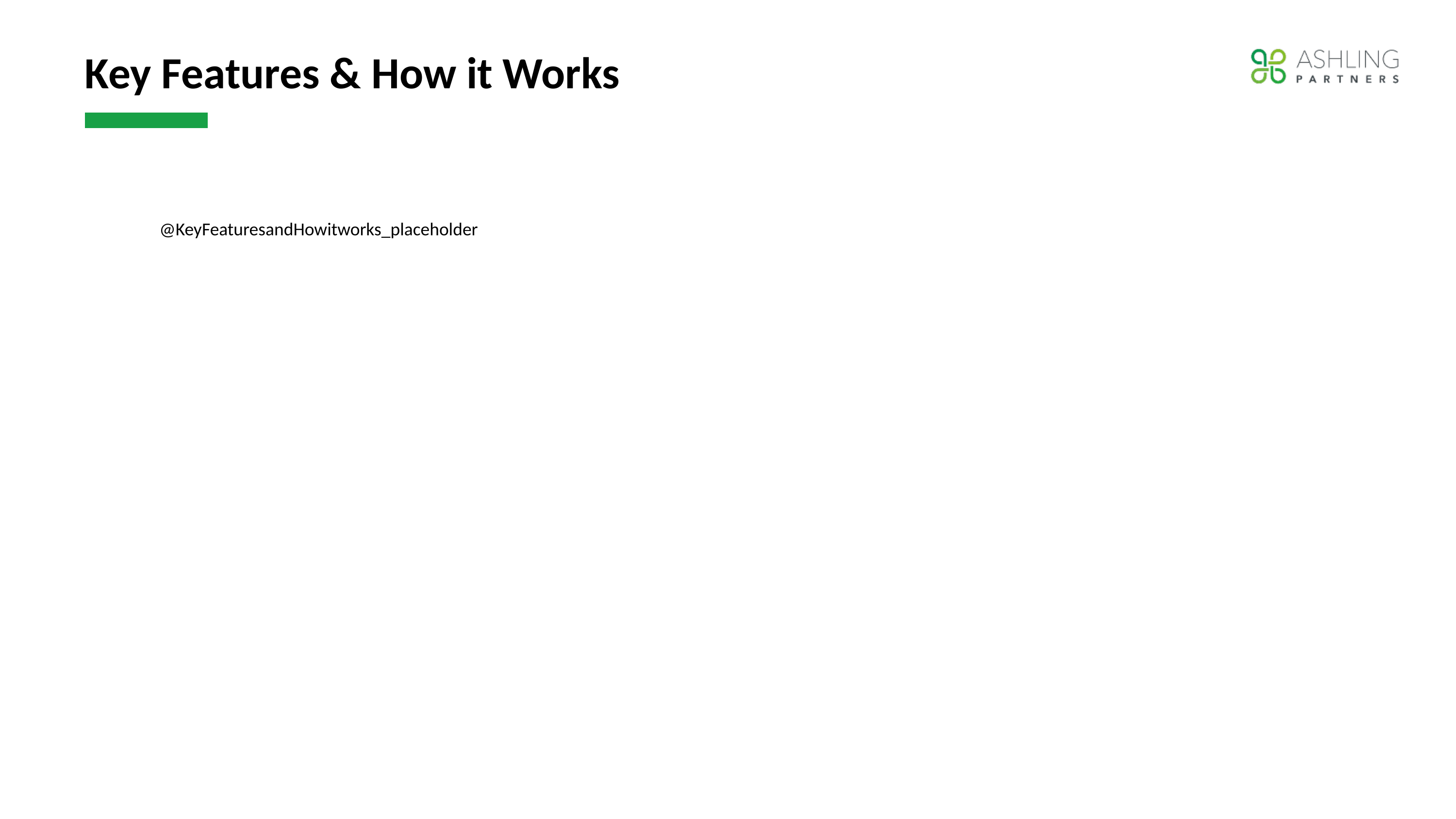

Key Features & How it Works

@KeyFeaturesandHowitworks_placeholder